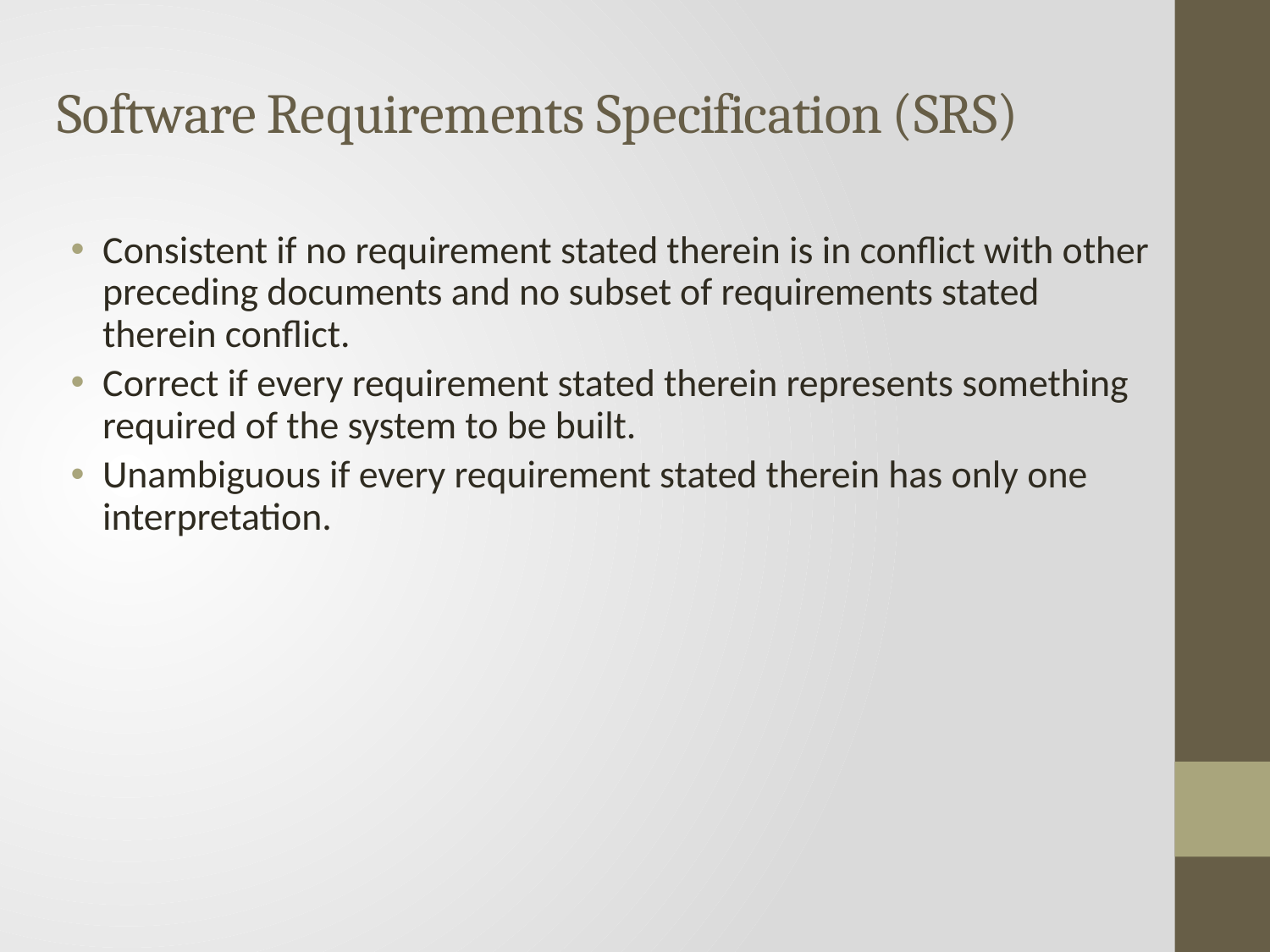

# Software Requirements Specification (SRS)

Consistent if no requirement stated therein is in conflict with other preceding documents and no subset of requirements stated therein conflict.
Correct if every requirement stated therein represents something required of the system to be built.
Unambiguous if every requirement stated therein has only one interpretation.